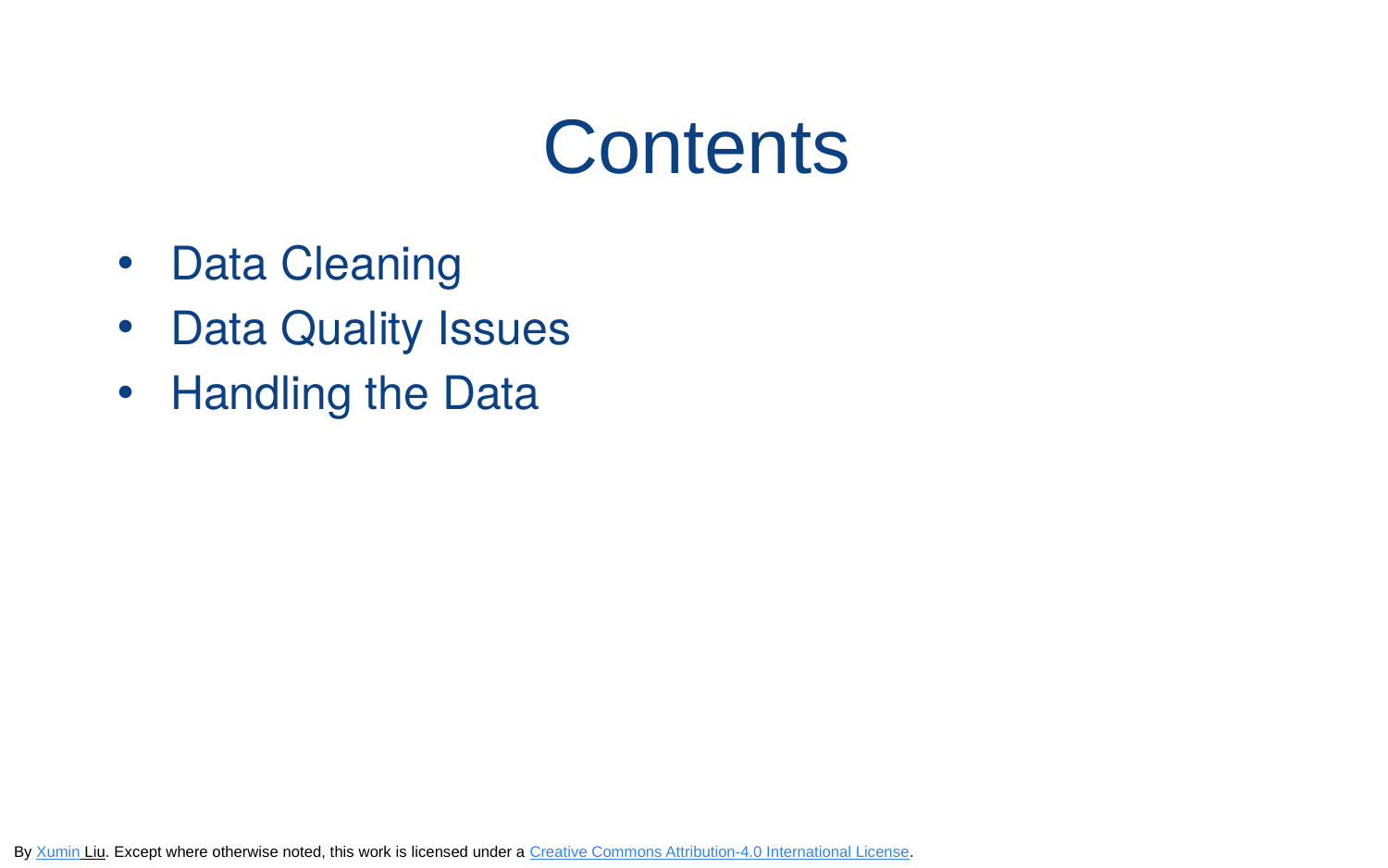

# Contents
Data Cleaning
Data Quality Issues
Handling the Data